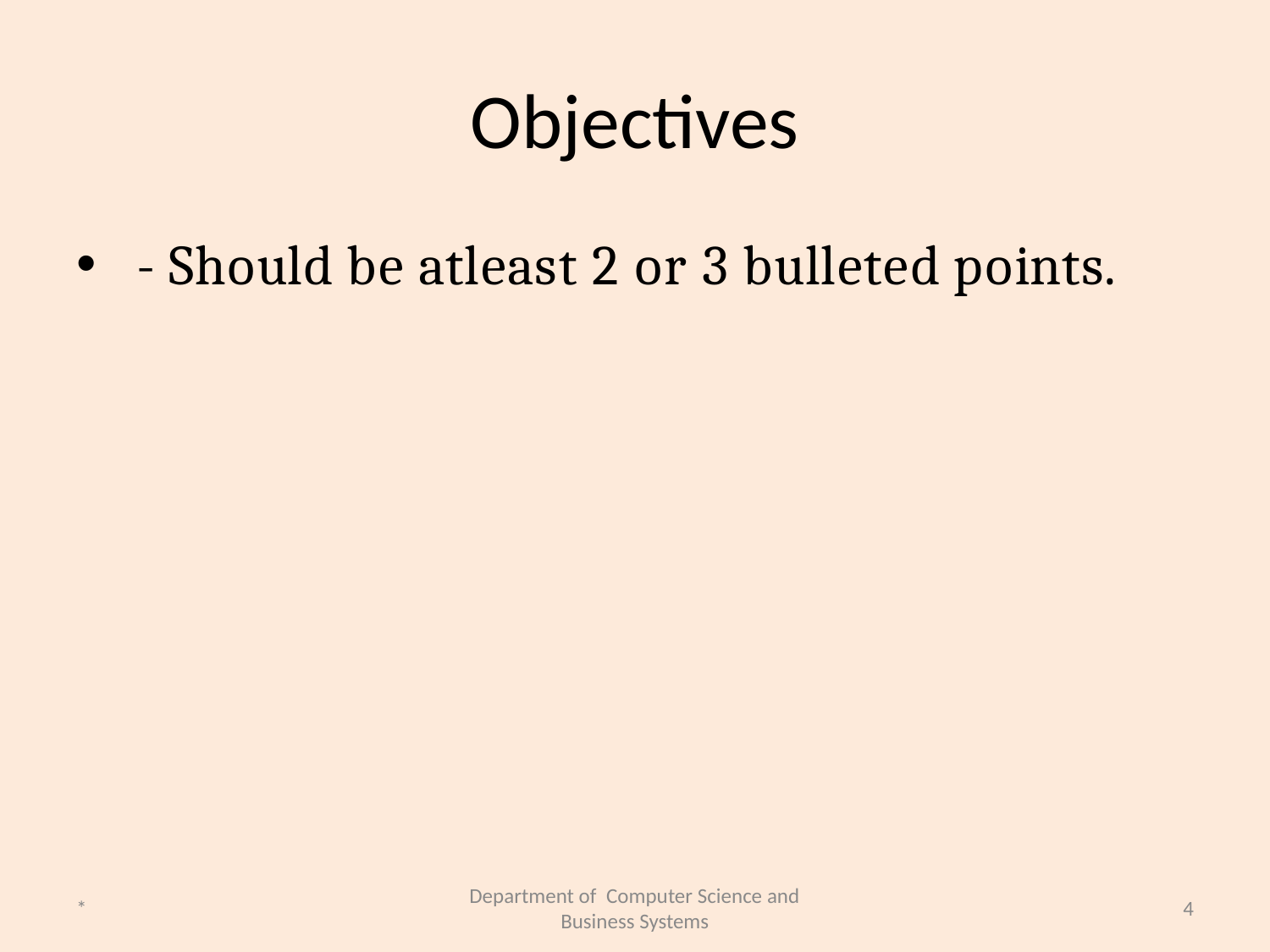

# Objectives
 - Should be atleast 2 or 3 bulleted points.
*
Department of  Computer Science and Business Systems
4